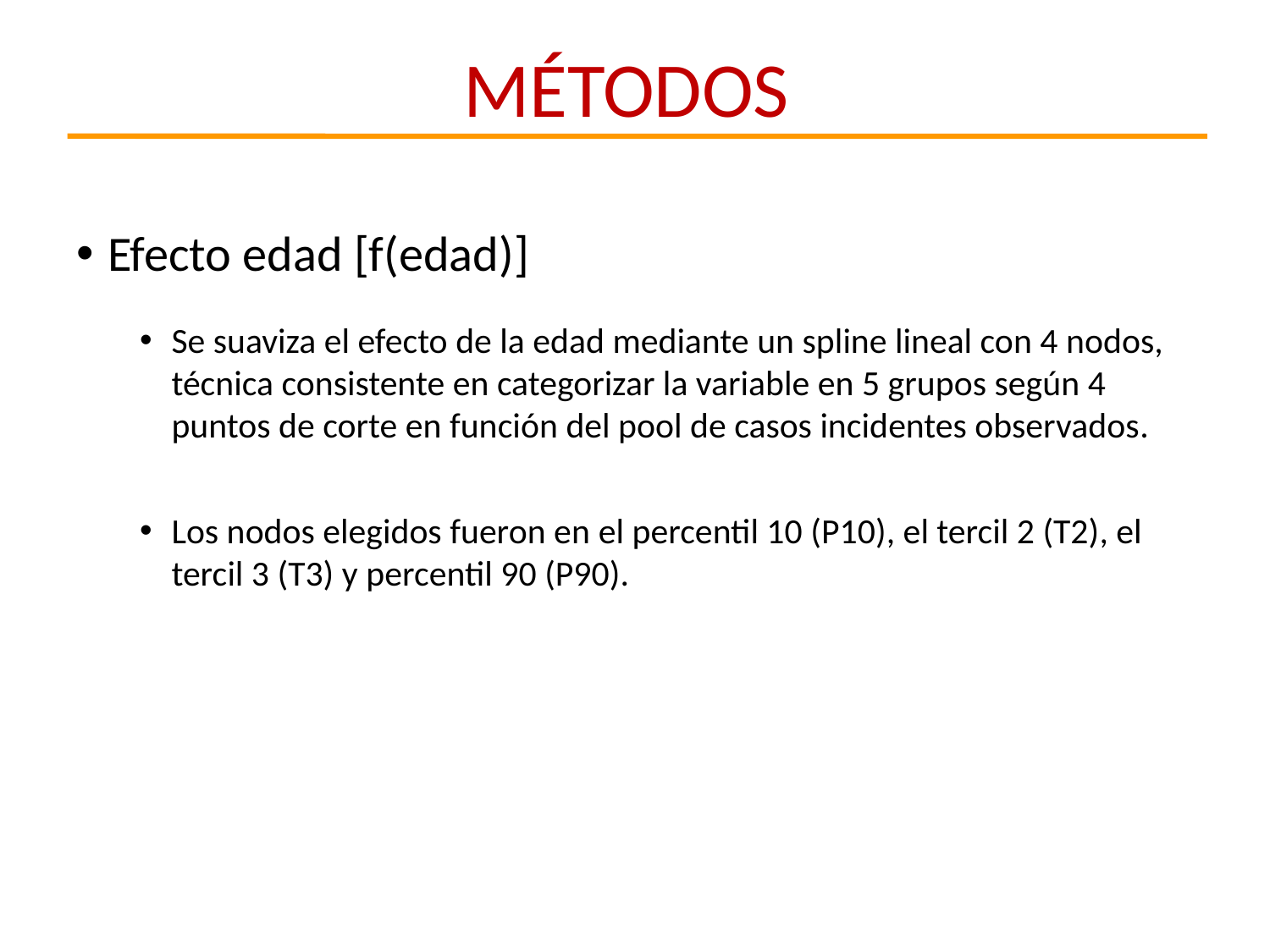

MÉTODOS

Efecto edad [f(edad)]

Se suaviza el efecto de la edad mediante un spline lineal con 4 nodos, técnica consistente en categorizar la variable en 5 grupos según 4 puntos de corte en función del pool de casos incidentes observados.

Los nodos elegidos fueron en el percentil 10 (P10), el tercil 2 (T2), el tercil 3 (T3) y percentil 90 (P90).